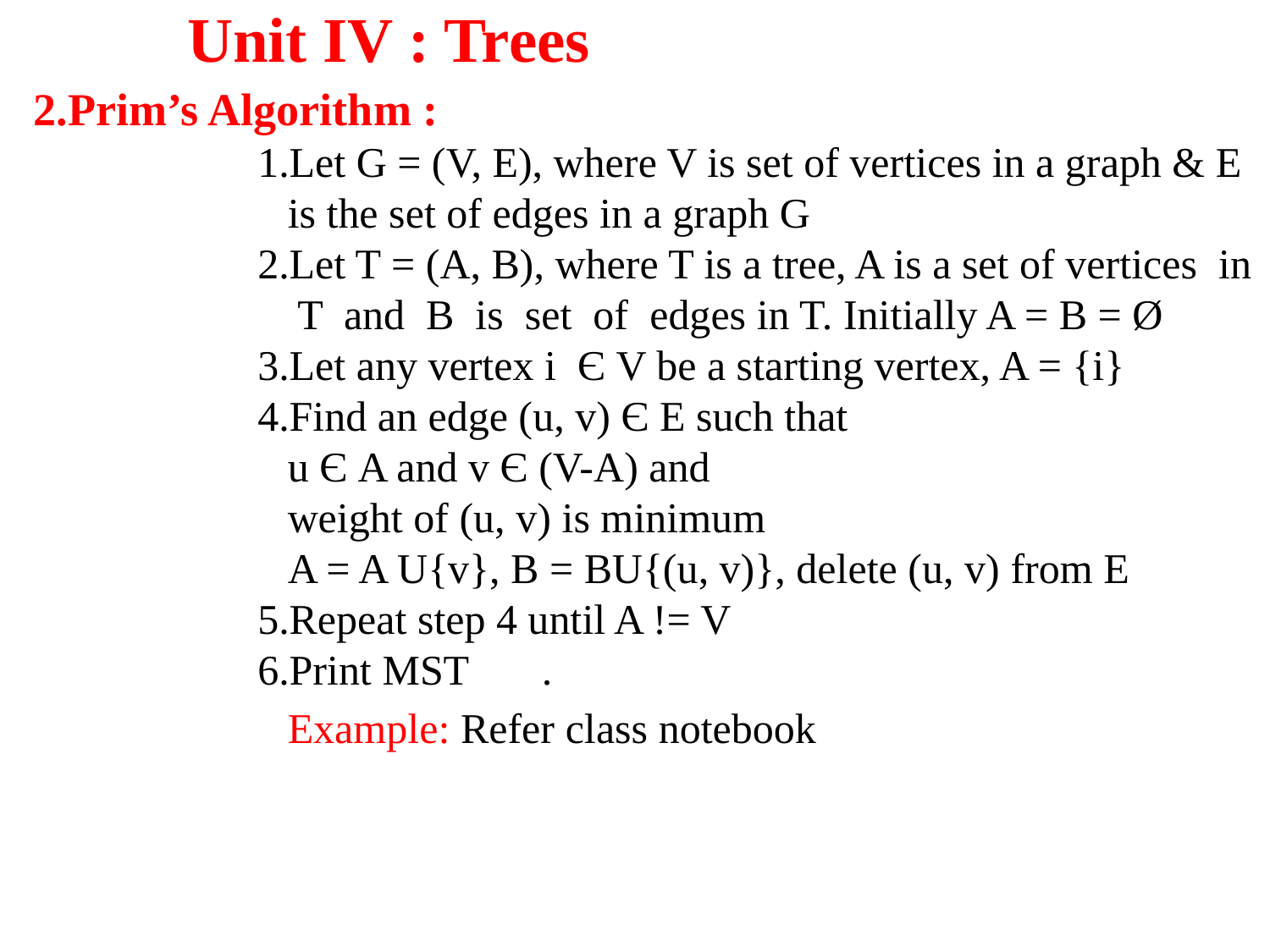

Unit IV : Trees
2.Prim’s Algorithm :
Let G = (V, E), where V is set of vertices in a graph & E is the set of edges in a graph G
Let T = (A, B), where T is a tree, A is a set of vertices  in  T  and  B  is  set  of  edges in T. Initially A = B = Ø
Let any vertex i  Є V be a starting vertex, A = {i}
Find an edge (u, v) Є E such that
		u Є A and v Є (V-A) and
		weight of (u, v) is minimum
		A = A U{v}, B = BU{(u, v)}, delete (u, v) from E
Repeat step 4 until A != V
Print MST	.
Example: Refer class notebook